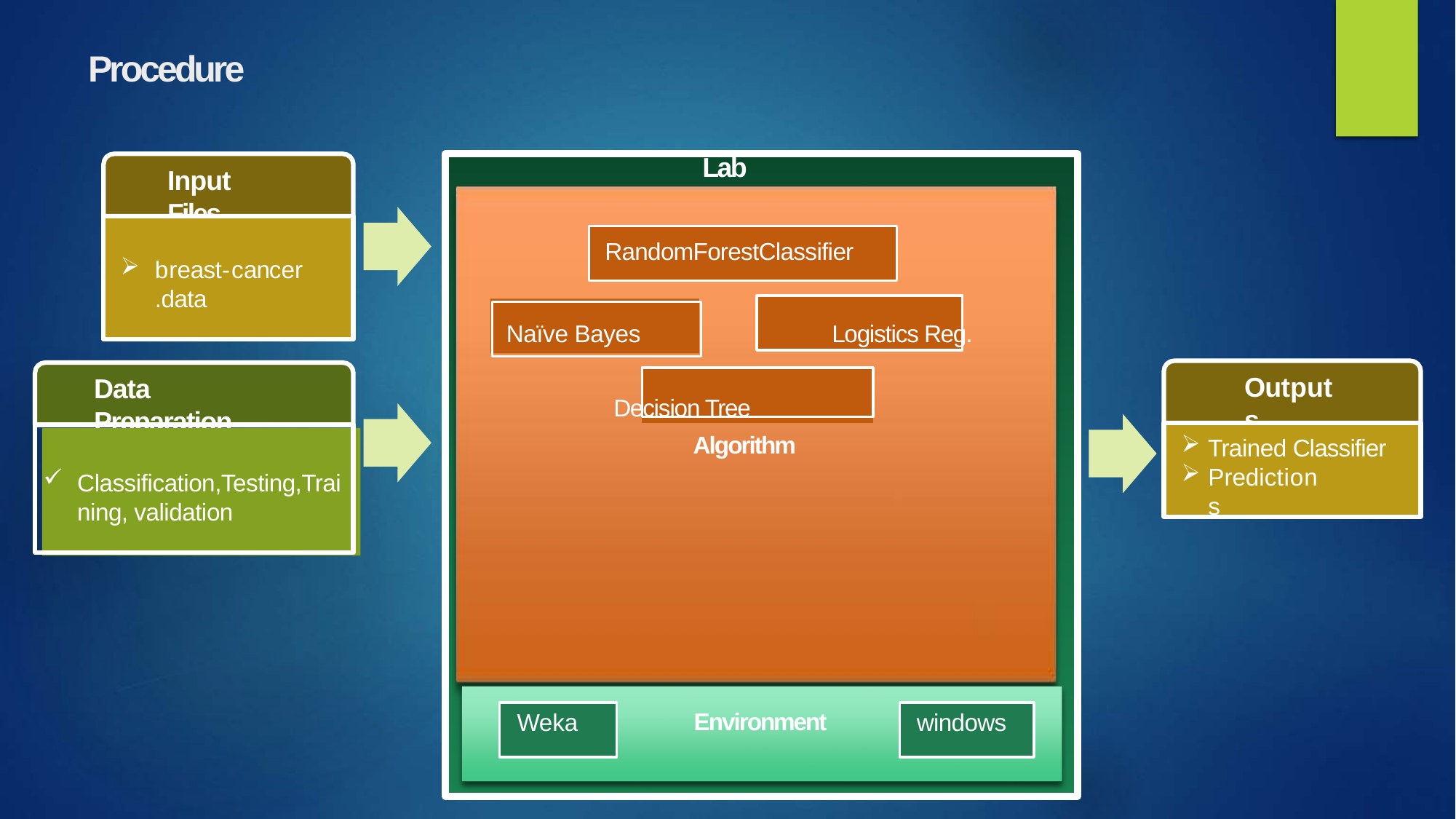

# Procedure
Lab Setup

Input Files

RandomForestClassifier
Naïve Bayes	 	Logistics Reg.      	Decision Tree
breast-cancer
.data

Outputs

Data Preparation

Algorithm
Trained Classifier
Predictions
Classification,Testing,Training, validation

Environment
Weka
windows